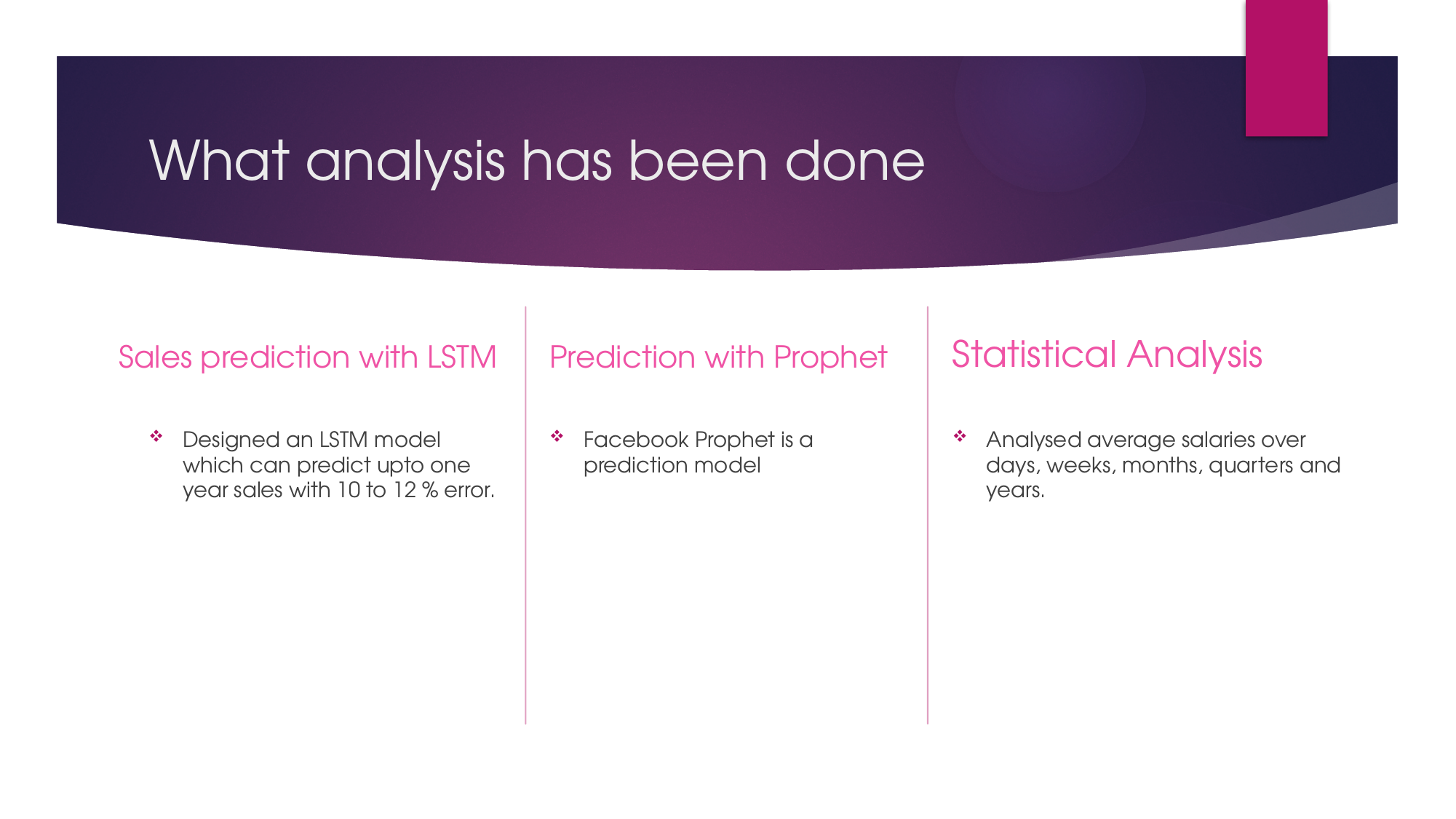

# What analysis has been done
Prediction with Prophet
Statistical Analysis
Sales prediction with LSTM

Analysed average salaries over days, weeks, months, quarters and years.

Facebook Prophet is a prediction model

Designed an LSTM model which can predict upto one year sales with 10 to 12 % error.